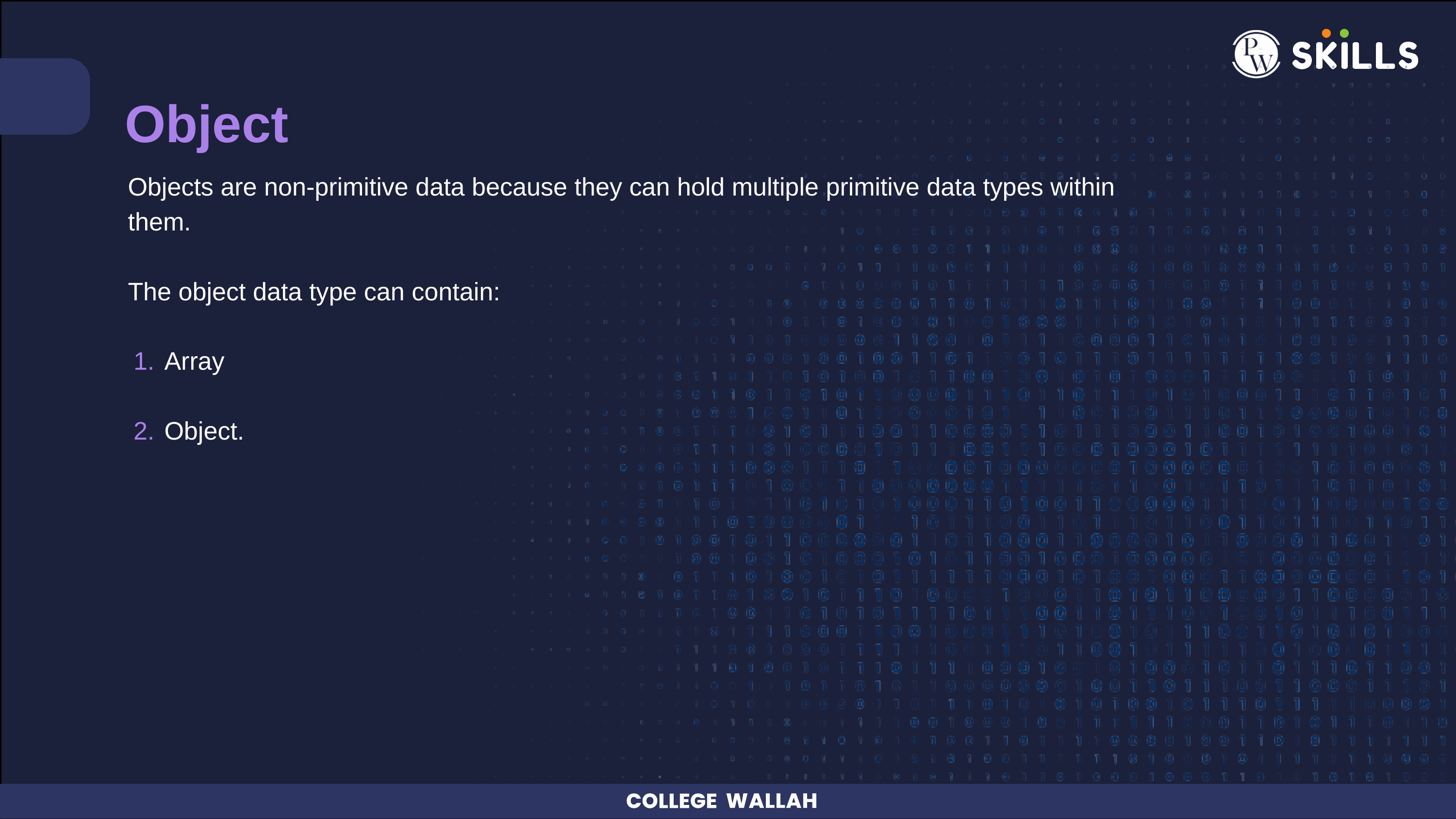

Object
Objects are non-primitive data because they can hold multiple primitive data types within them.

The object data type can contain:

Array

Object.